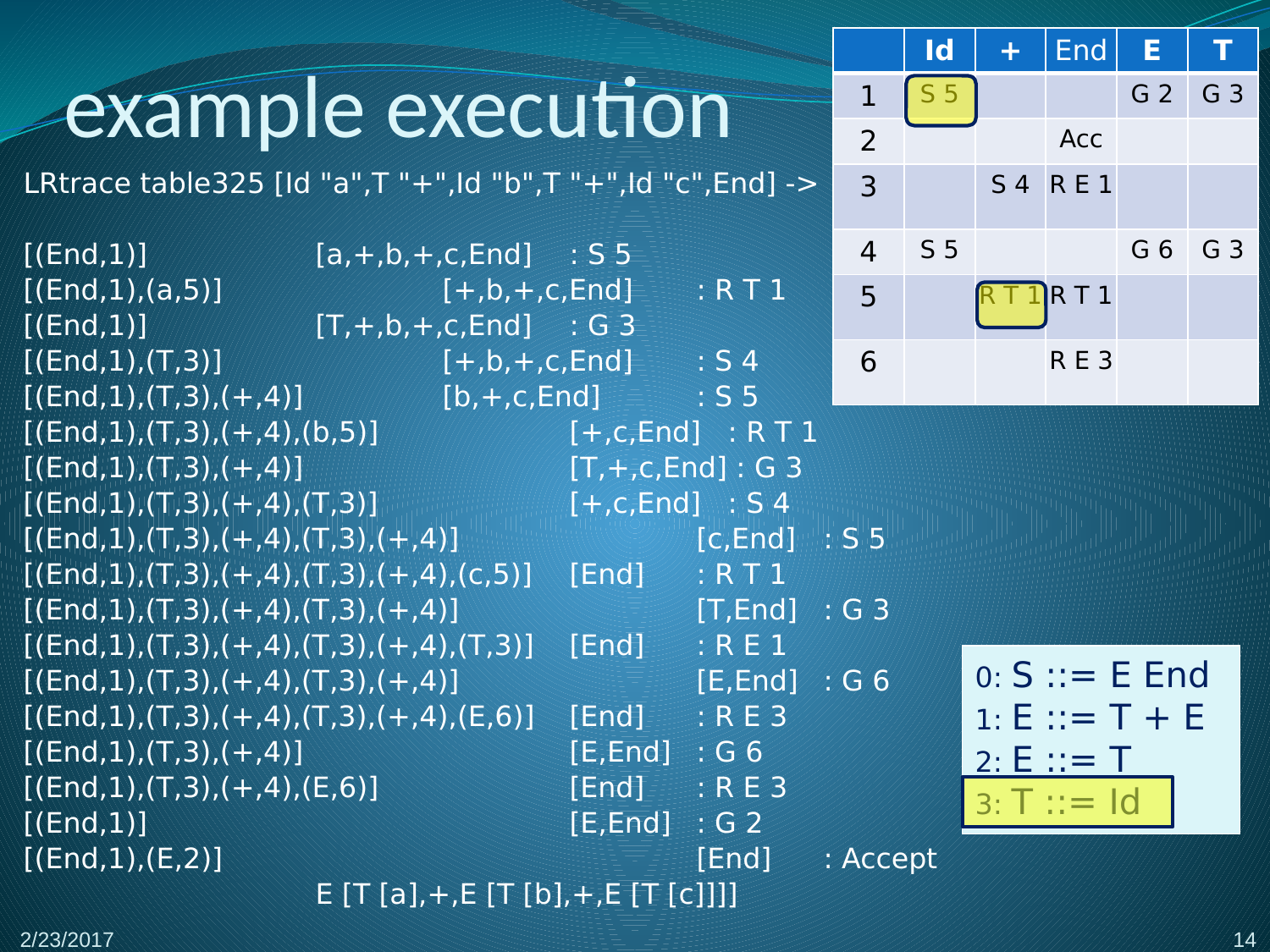

# example execution
|  | Id | + | End | E | T |
| --- | --- | --- | --- | --- | --- |
| 1 | S 5 |  |  | G 2 | G 3 |
| 2 |  |  | Acc |  |  |
| 3 |  | S 4 | R E 1 |  |  |
| 4 | S 5 |  |  | G 6 | G 3 |
| 5 |  | R T 1 | R T 1 |  |  |
| 6 |  |  | R E 3 |  |  |

LRtrace table325 [Id "a",T "+",Id "b",T "+",Id "c",End] ->

[(End,1)]  		[a,+,b,+,c,End]	: S 5
[(End,1),(a,5)]  		[+,b,+,c,End]	: R T 1
[(End,1)]  		[T,+,b,+,c,End]	: G 3
[(End,1),(T,3)]  		[+,b,+,c,End]	: S 4
[(End,1),(T,3),(+,4)]  	[b,+,c,End]	: S 5
[(End,1),(T,3),(+,4),(b,5)] 		[+,c,End]   : R T 1
[(End,1),(T,3),(+,4)] 			[T,+,c,End] : G 3
[(End,1),(T,3),(+,4),(T,3)] 		[+,c,End]   : S 4
[(End,1),(T,3),(+,4),(T,3),(+,4)] 		[c,End]	: S 5
[(End,1),(T,3),(+,4),(T,3),(+,4),(c,5)] 	[End]	: R T 1
[(End,1),(T,3),(+,4),(T,3),(+,4)] 		[T,End]	: G 3
[(End,1),(T,3),(+,4),(T,3),(+,4),(T,3)] 	[End]	: R E 1
[(End,1),(T,3),(+,4),(T,3),(+,4)] 		[E,End]	: G 6
[(End,1),(T,3),(+,4),(T,3),(+,4),(E,6)] 	[End]	: R E 3
[(End,1),(T,3),(+,4)] 			[E,End]	: G 6
[(End,1),(T,3),(+,4),(E,6)] 		[End]	: R E 3
[(End,1)] 				[E,End]	: G 2
[(End,1),(E,2)] 				[End]	: Accept
			E [T [a],+,E [T [b],+,E [T [c]]]]

0: S ::= E End
1: E ::= T + E
2: E ::= T
3: T ::= Id

14
2/23/2017